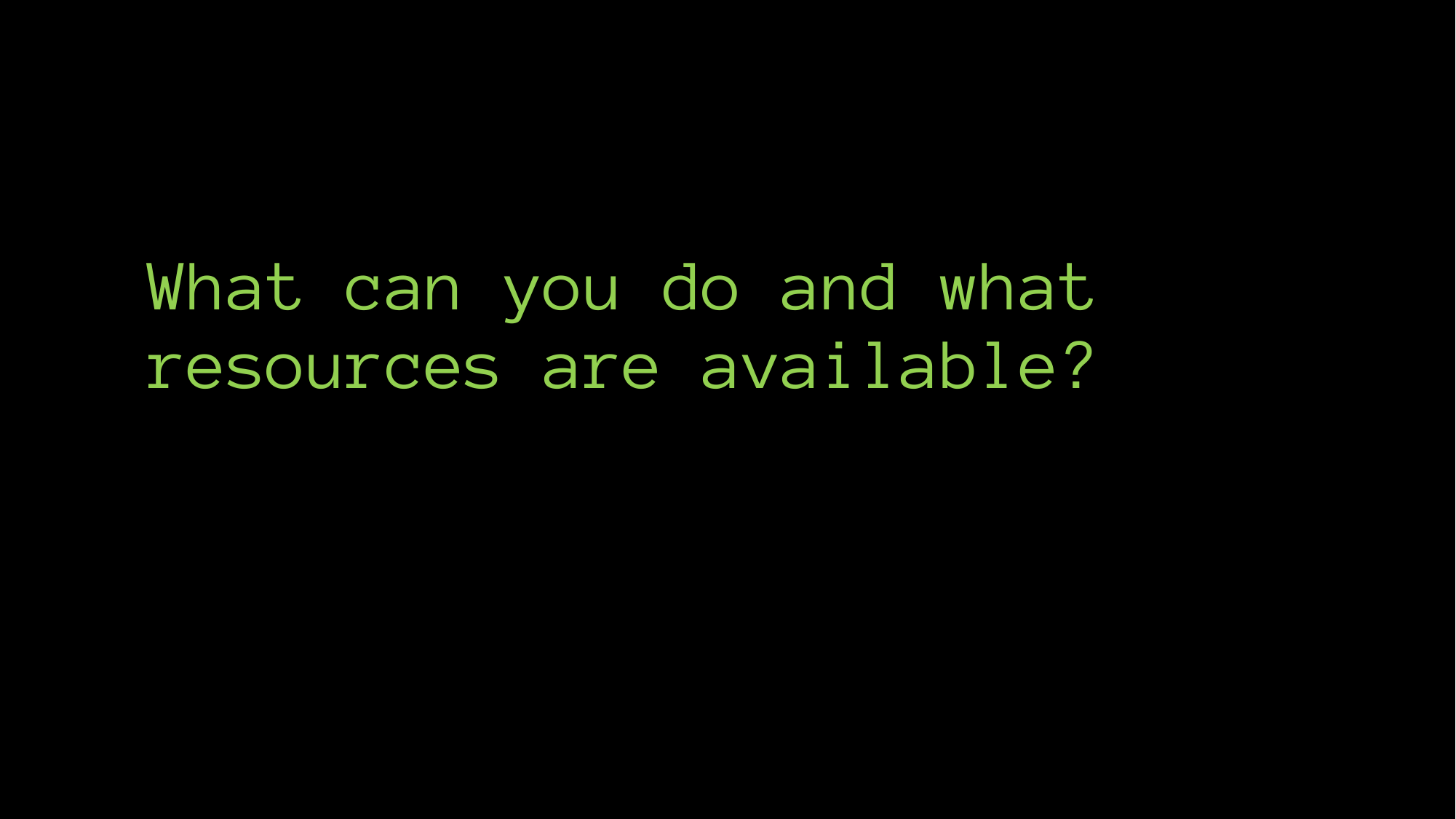

# What can you do and what resources are available?